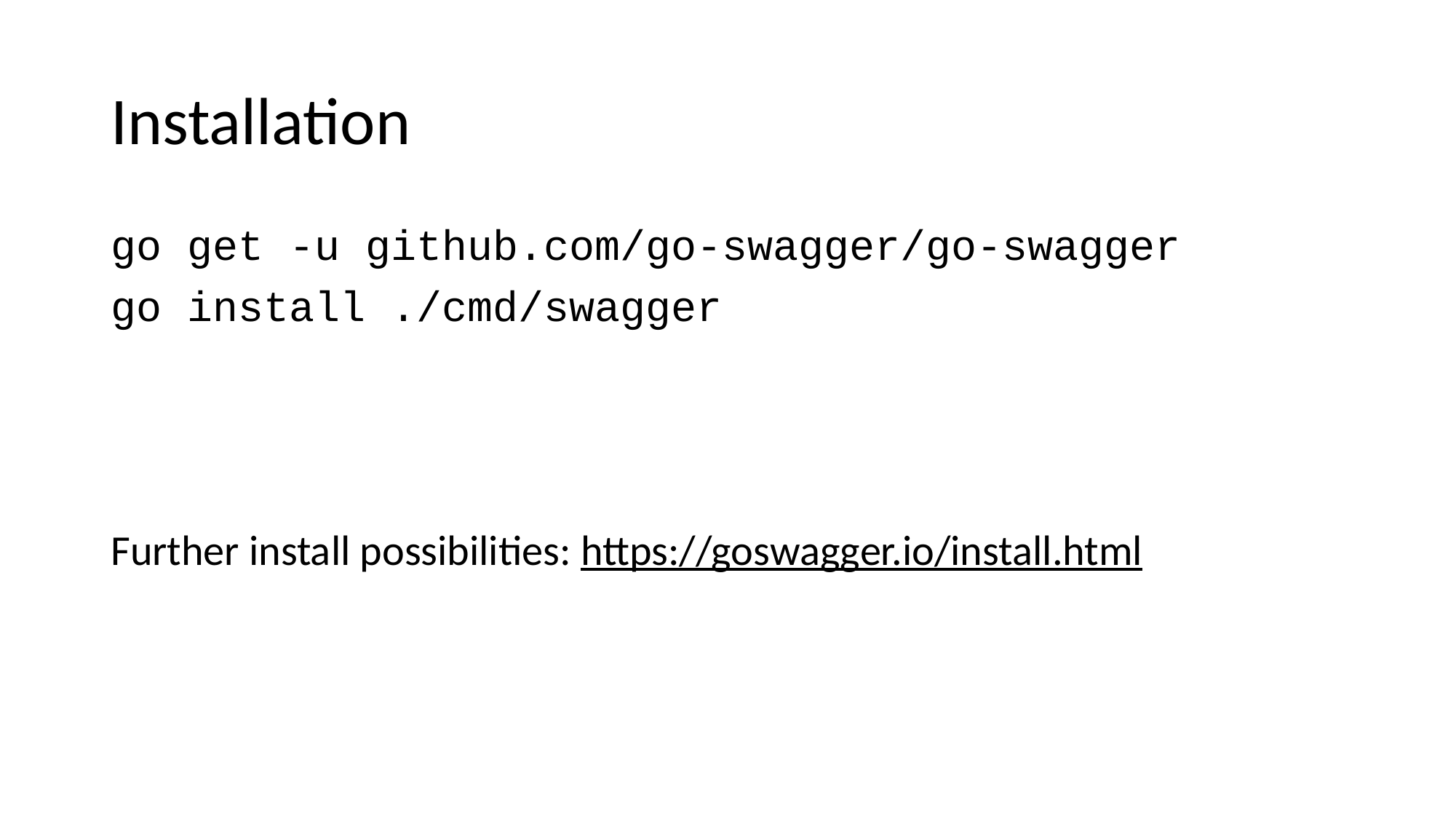

# Installation
go get -u github.com/go-swagger/go-swagger
go install ./cmd/swagger

Further install possibilities: https://goswagger.io/install.html